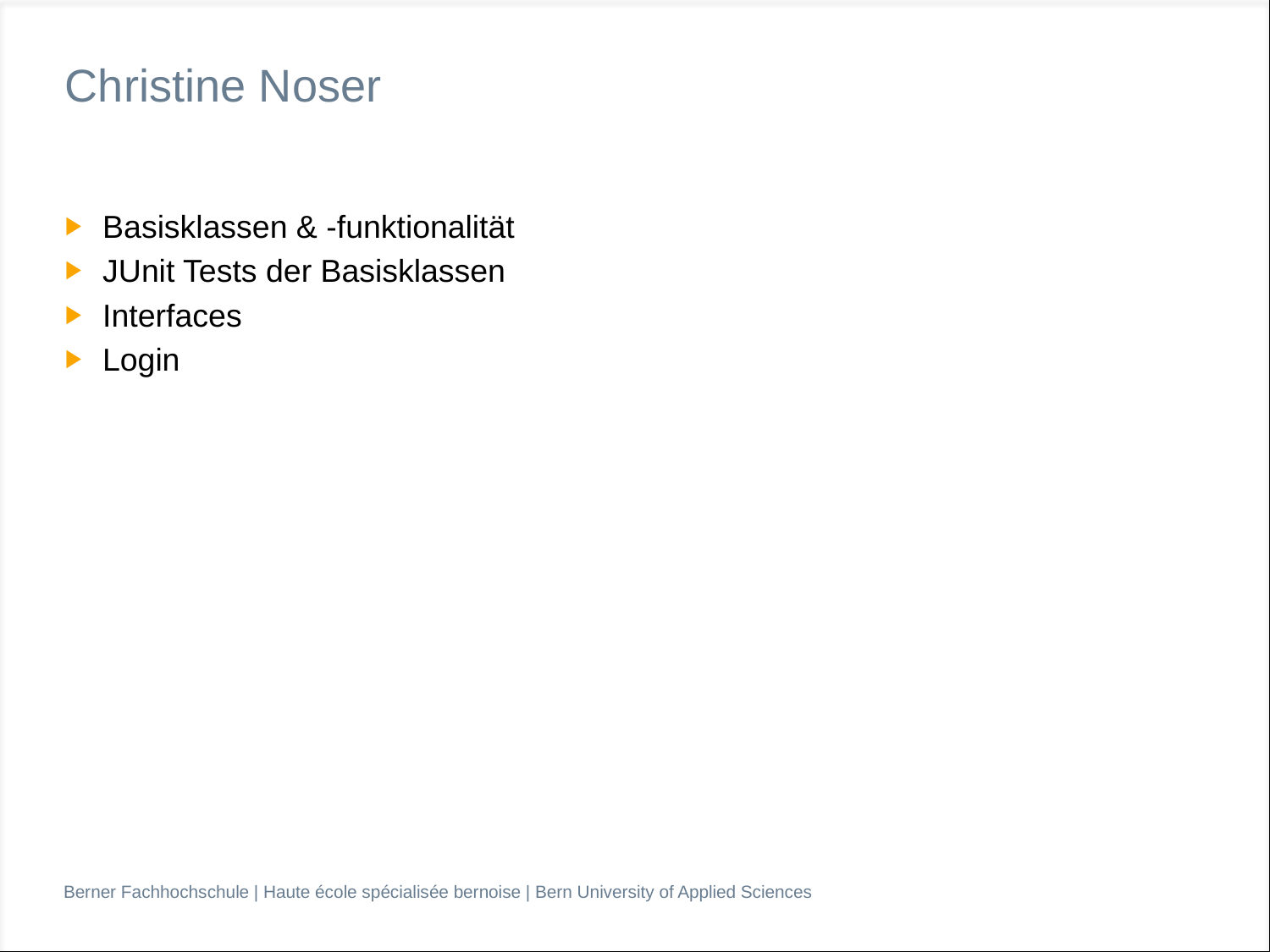

# Christine Noser
Basisklassen & -funktionalität
JUnit Tests der Basisklassen
Interfaces
Login